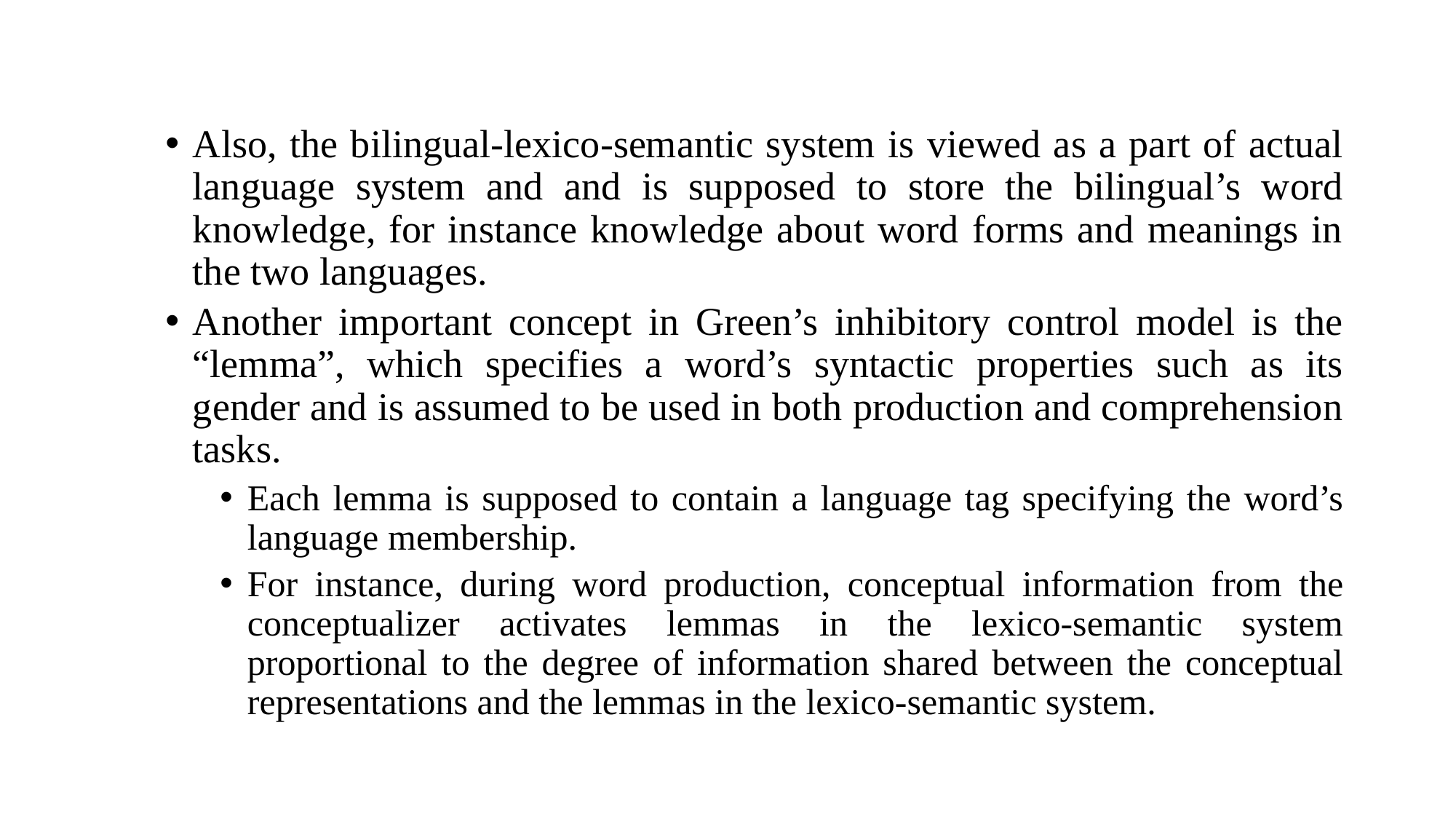

Also, the bilingual-lexico-semantic system is viewed as a part of actual language system and and is supposed to store the bilingual’s word knowledge, for instance knowledge about word forms and meanings in the two languages.
Another important concept in Green’s inhibitory control model is the “lemma”, which specifies a word’s syntactic properties such as its gender and is assumed to be used in both production and comprehension tasks.
Each lemma is supposed to contain a language tag specifying the word’s language membership.
For instance, during word production, conceptual information from the conceptualizer activates lemmas in the lexico-semantic system proportional to the degree of information shared between the conceptual representations and the lemmas in the lexico-semantic system.